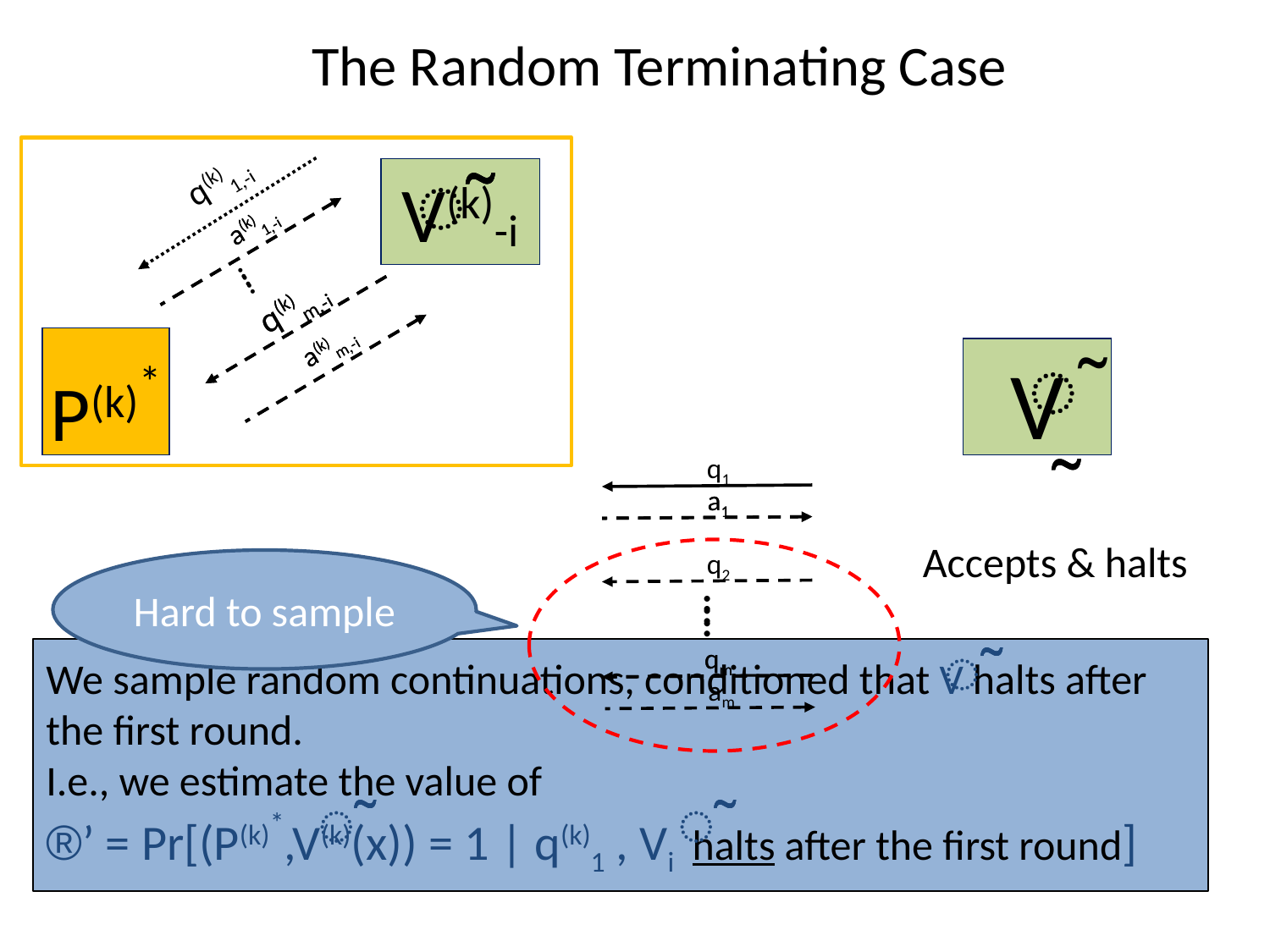

# The Random Terminating Case

̃̃̃
q(k)1,-i

V(k)-i
a(k)1,-i

a(k)1,-i

…
…
q(k)m,-i

q(k)m,-i

a(k)m,-i

a(k)m,-i

P(k)*
̃̃̃
V
q1

a1

a1

Accepts & halts

Hard to sample
q2

…
…
qm

qm

am

̃̃̃
We sample random continuations, conditioned that V halts after the first round.
I.e., we estimate the value of
®’ = Pr[(P(k)*,V(k)(x)) = 1 | q(k)1 , Vi  halts after the first round]
̃̃̃
̃̃̃